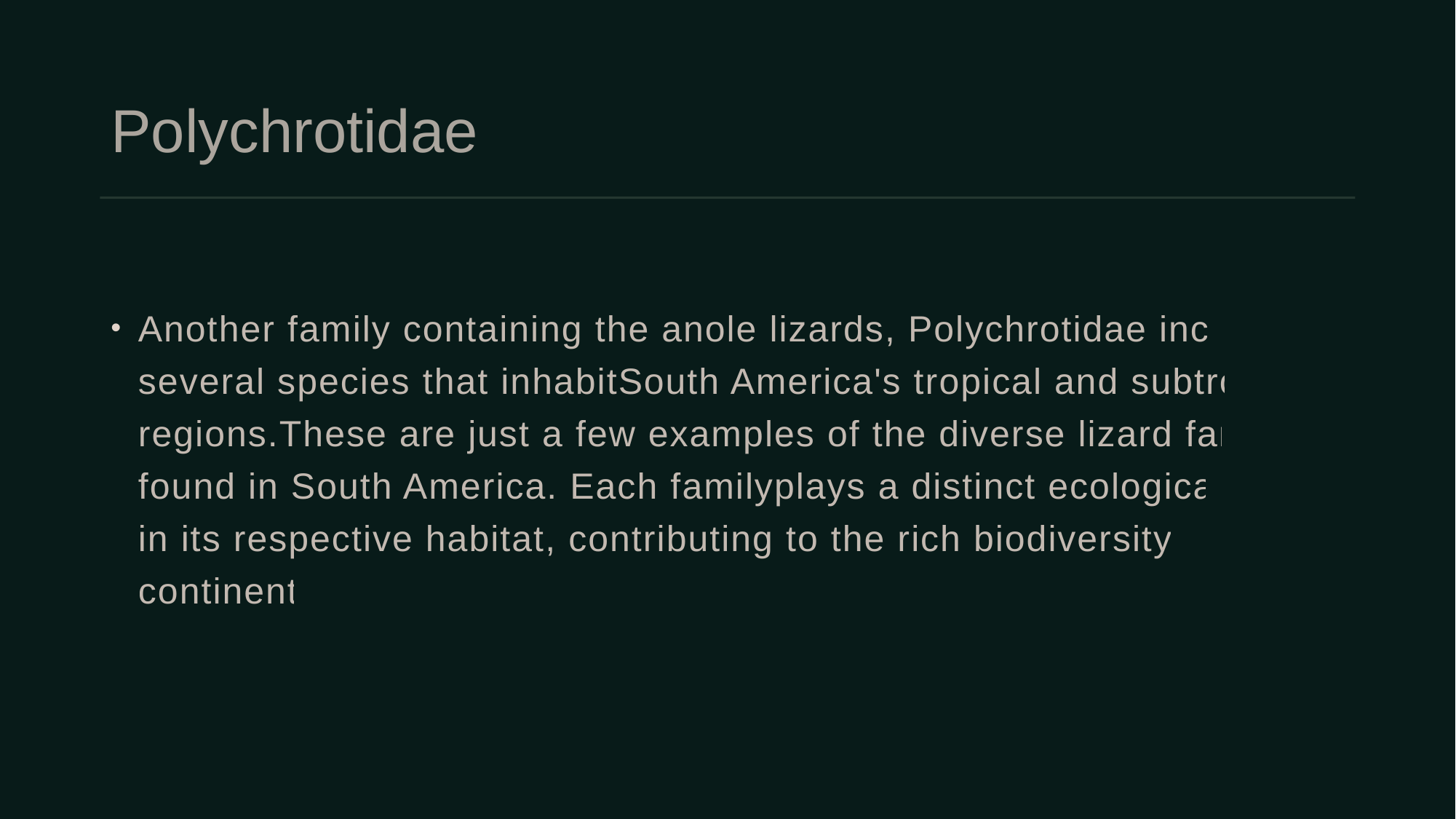

# Polychrotidae
Another family containing the anole lizards, Polychrotidae includes several species that inhabitSouth America's tropical and subtropical regions.These are just a few examples of the diverse lizard families found in South America. Each familyplays a distinct ecological role in its respective habitat, contributing to the rich biodiversity ofthe continent.